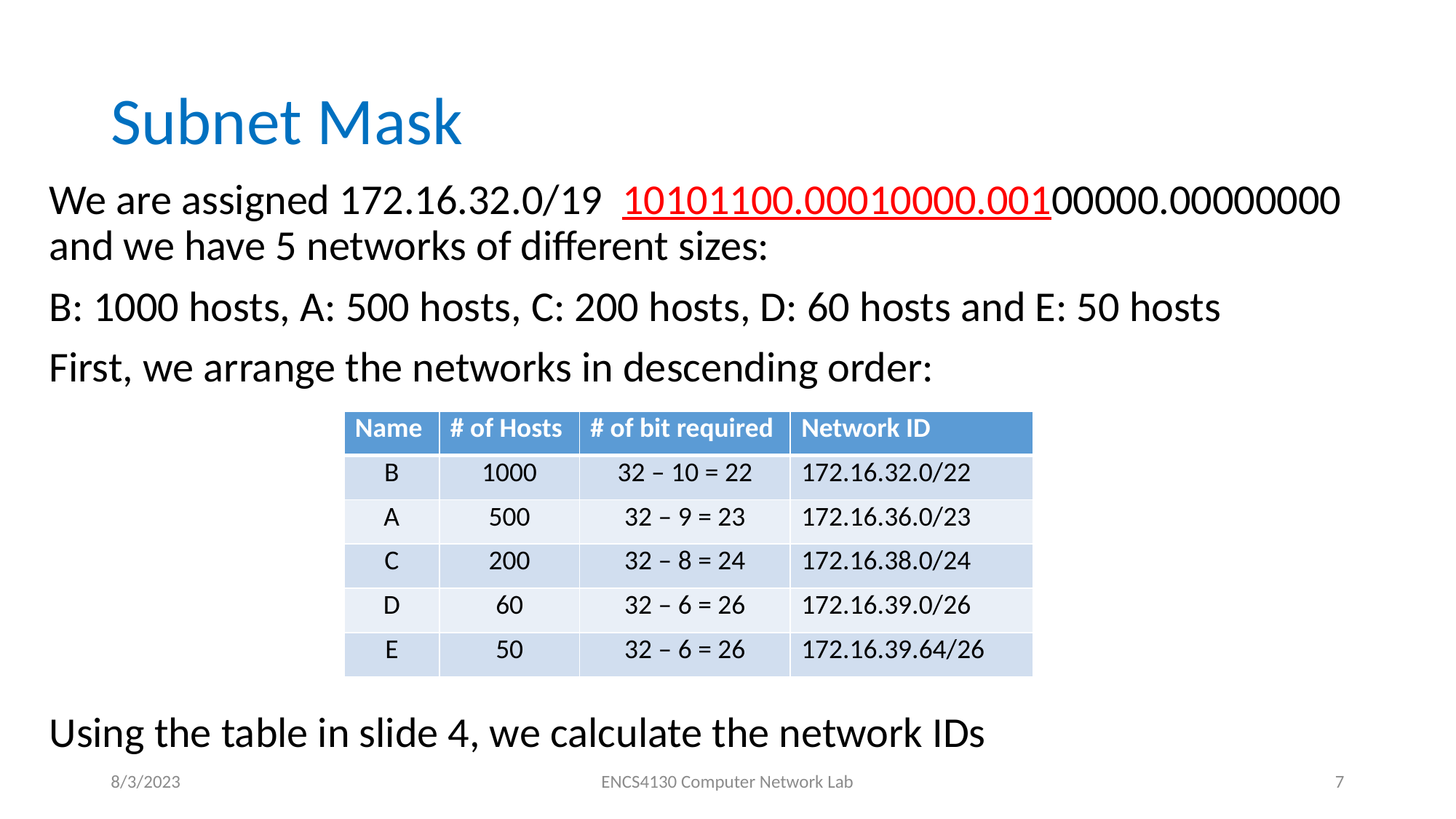

# Subnet Mask
We are assigned 172.16.32.0/19  10101100.00010000.00100000.00000000 and we have 5 networks of different sizes:
B: 1000 hosts, A: 500 hosts, C: 200 hosts, D: 60 hosts and E: 50 hosts
First, we arrange the networks in descending order:

Using the table in slide 4, we calculate the network IDs

| Name | # of Hosts | # of bit required | Network ID |
| --- | --- | --- | --- |
| B | 1000 | 32 – 10 = 22 | 172.16.32.0/22 |
| A | 500 | 32 – 9 = 23 | 172.16.36.0/23 |
| C | 200 | 32 – 8 = 24 | 172.16.38.0/24 |
| D | 60 | 32 – 6 = 26 | 172.16.39.0/26 |
| E | 50 | 32 – 6 = 26 | 172.16.39.64/26 |
8/3/2023
ENCS4130 Computer Network Lab
7